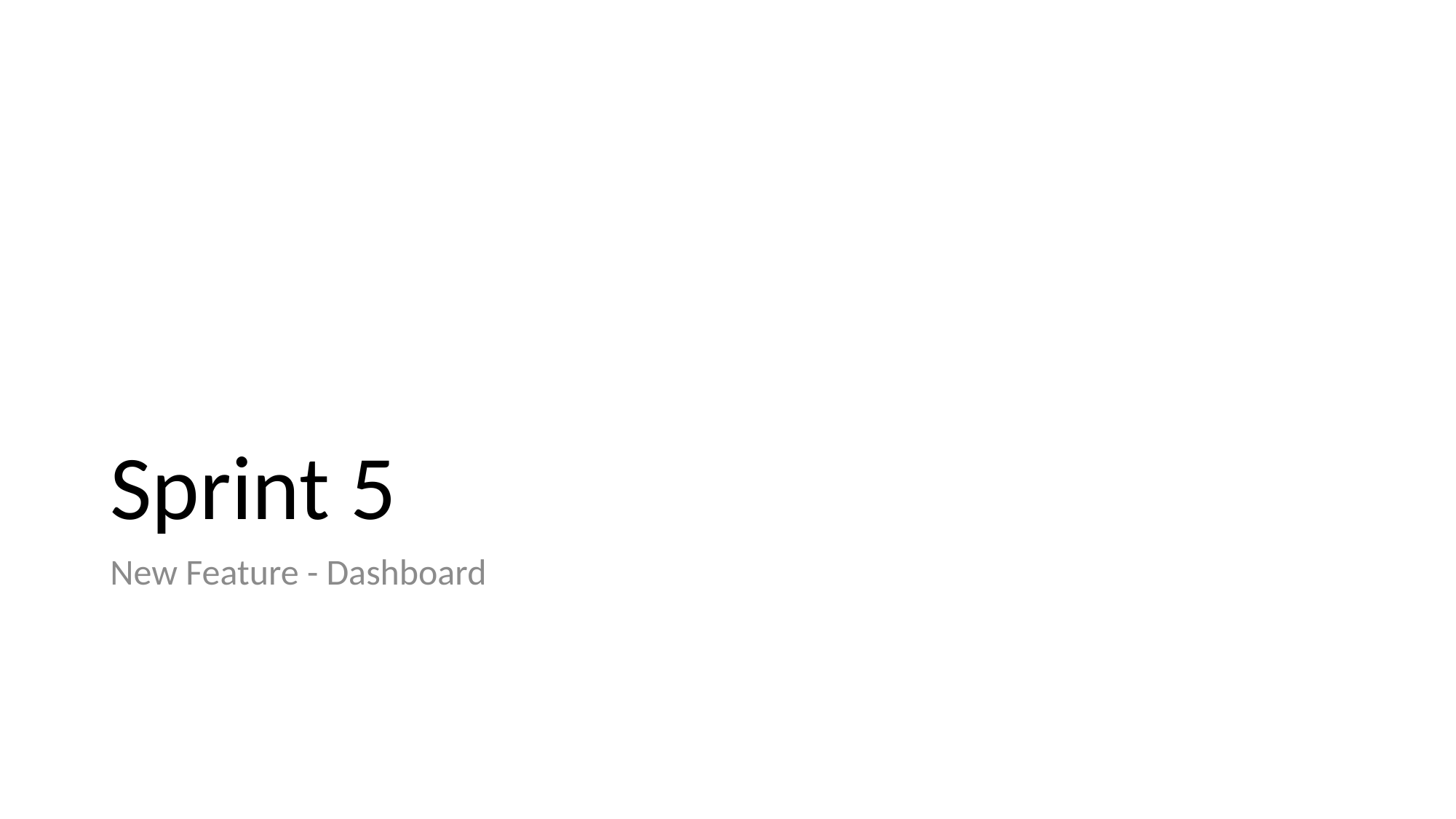

# Sprint 5
New Feature - Dashboard